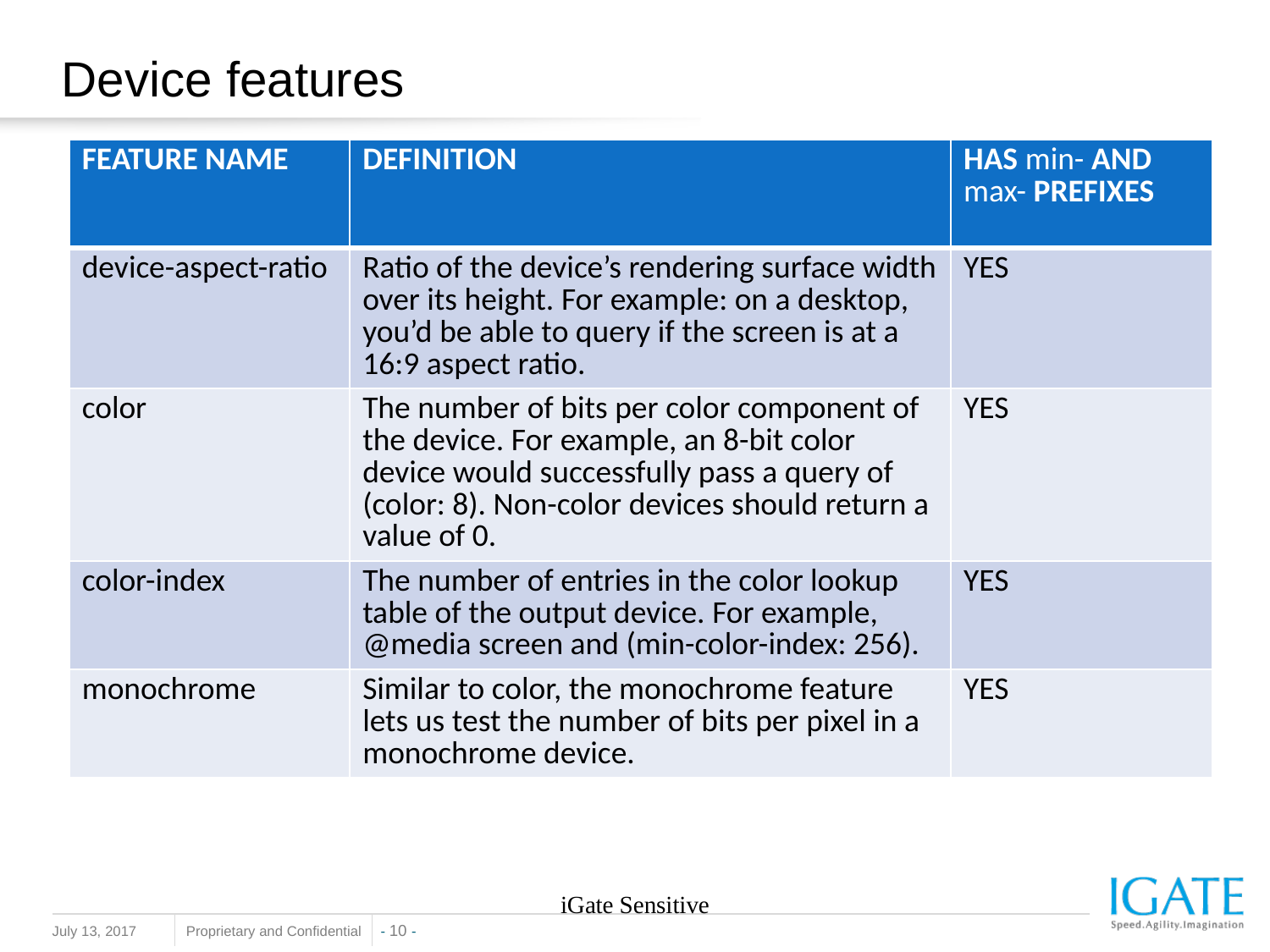

Device features
| FEATURE NAME | DEFINITION | HAS min- AND max- PREFIXES |
| --- | --- | --- |
| device-aspect-ratio | Ratio of the device’s rendering surface width over its height. For example: on a desktop, you’d be able to query if the screen is at a 16:9 aspect ratio. | YES |
| color | The number of bits per color component of the device. For example, an 8-bit color device would successfully pass a query of (color: 8). Non-color devices should return a value of 0. | YES |
| color-index | The number of entries in the color lookup table of the output device. For example, @media screen and (min-color-index: 256). | YES |
| monochrome | Similar to color, the monochrome feature lets us test the number of bits per pixel in a monochrome device. | YES |
iGate Sensitive